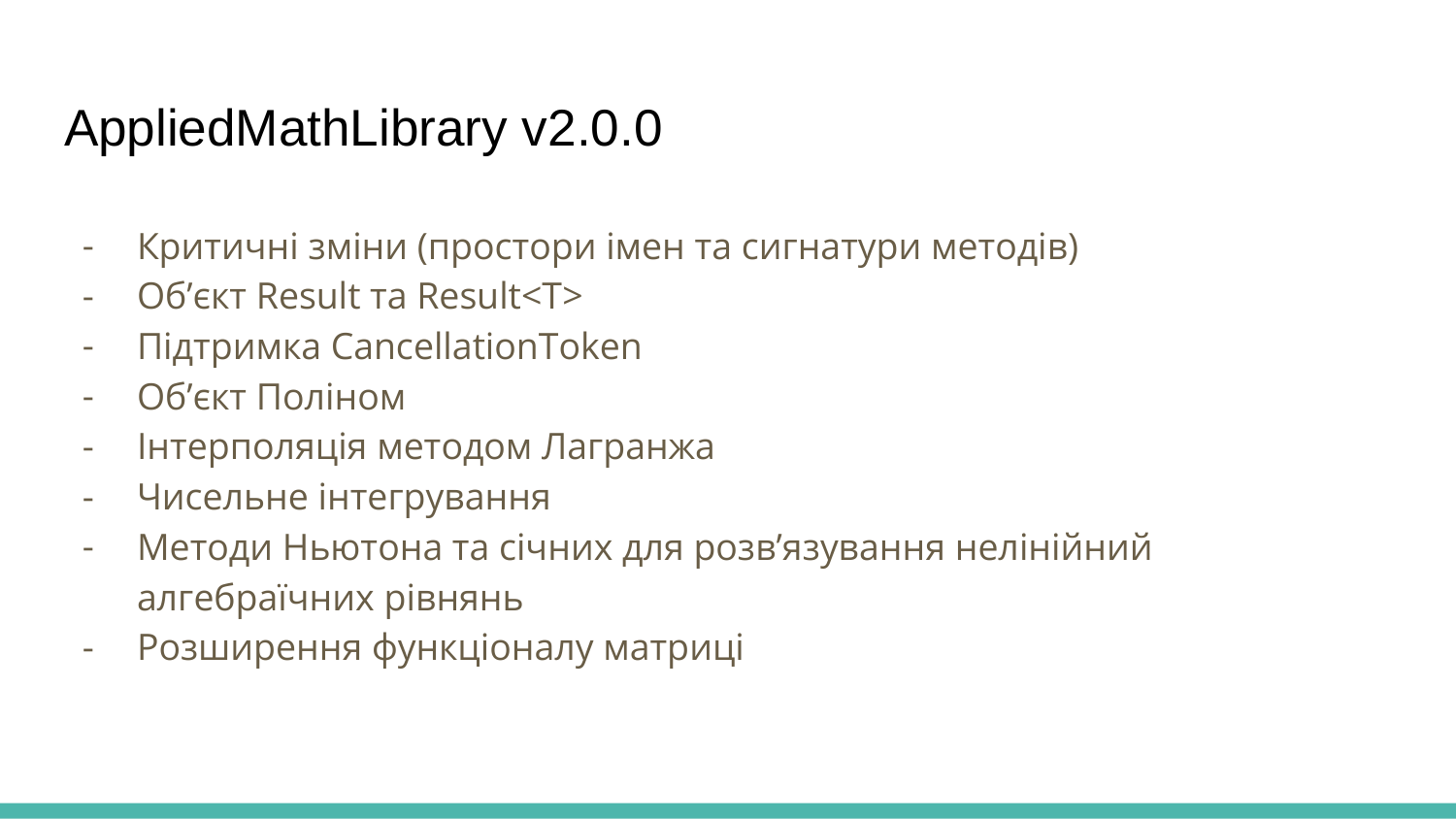

# AppliedMathLibrary v2.0.0
Критичні зміни (простори імен та сигнатури методів)
Об’єкт Result та Result<T>
Підтримка CancellationToken
Об’єкт Поліном
Інтерполяція методом Лагранжа
Чисельне інтегрування
Методи Ньютона та січних для розв’язування нелінійний алгебраїчних рівнянь
Розширення функціоналу матриці